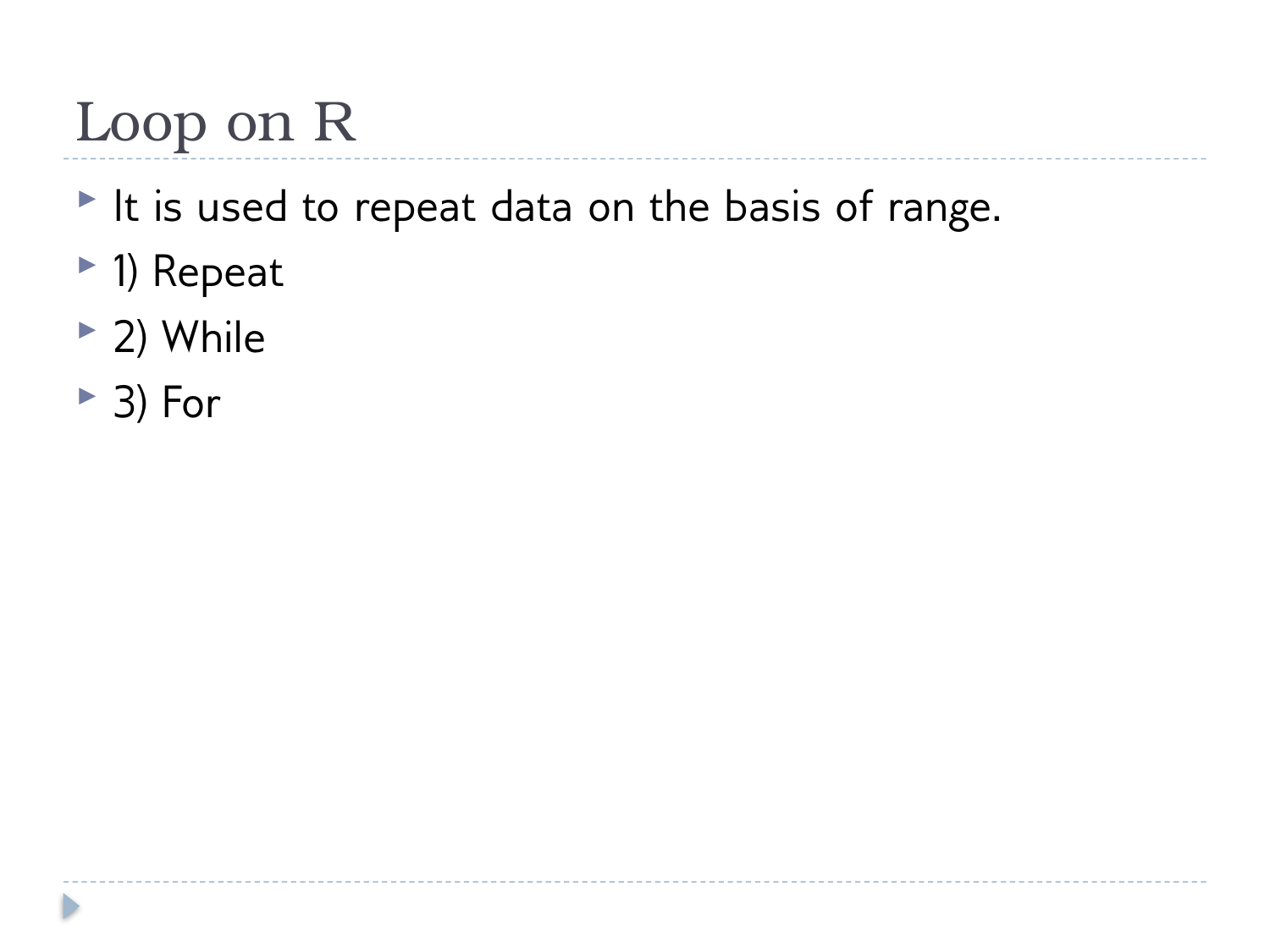

# Loop on R
It is used to repeat data on the basis of range.
1) Repeat
2) While
3) For